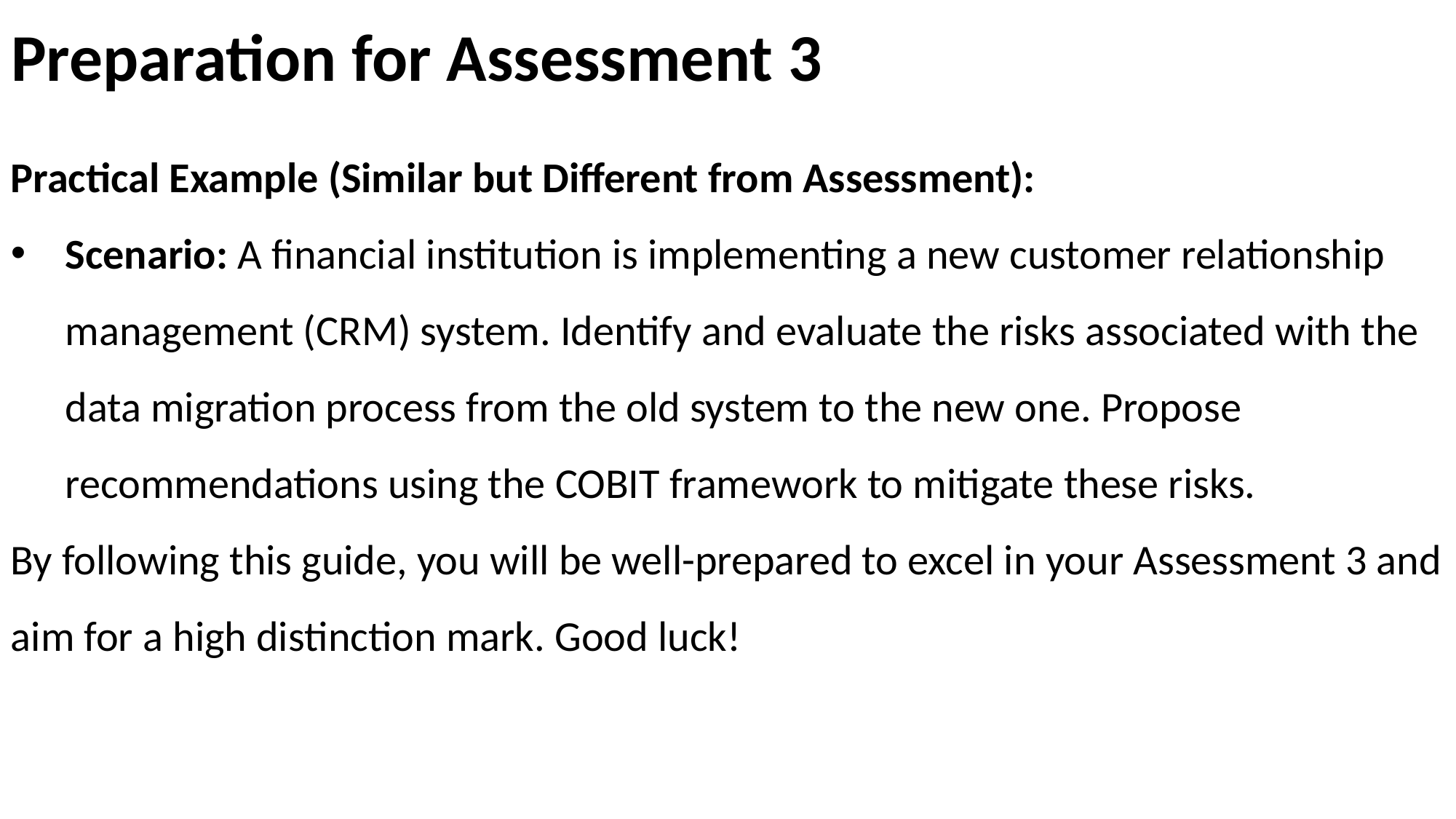

# Preparation for Assessment 3
Practical Example (Similar but Different from Assessment):
Scenario: A financial institution is implementing a new customer relationship management (CRM) system. Identify and evaluate the risks associated with the data migration process from the old system to the new one. Propose recommendations using the COBIT framework to mitigate these risks.
By following this guide, you will be well-prepared to excel in your Assessment 3 and aim for a high distinction mark. Good luck!